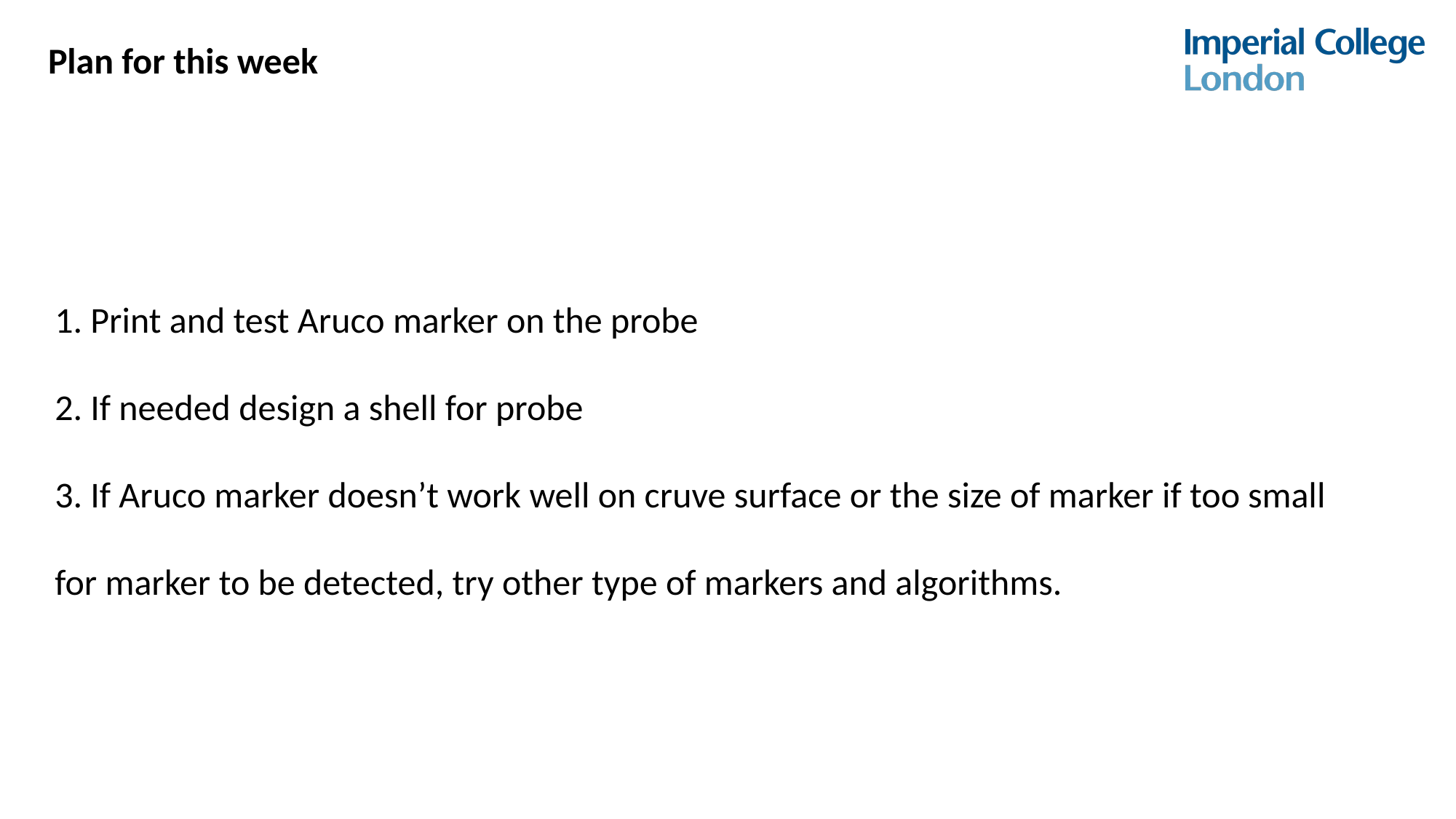

Plan for this week
1. Print and test Aruco marker on the probe
2. If needed design a shell for probe
3. If Aruco marker doesn’t work well on cruve surface or the size of marker if too small for marker to be detected, try other type of markers and algorithms.